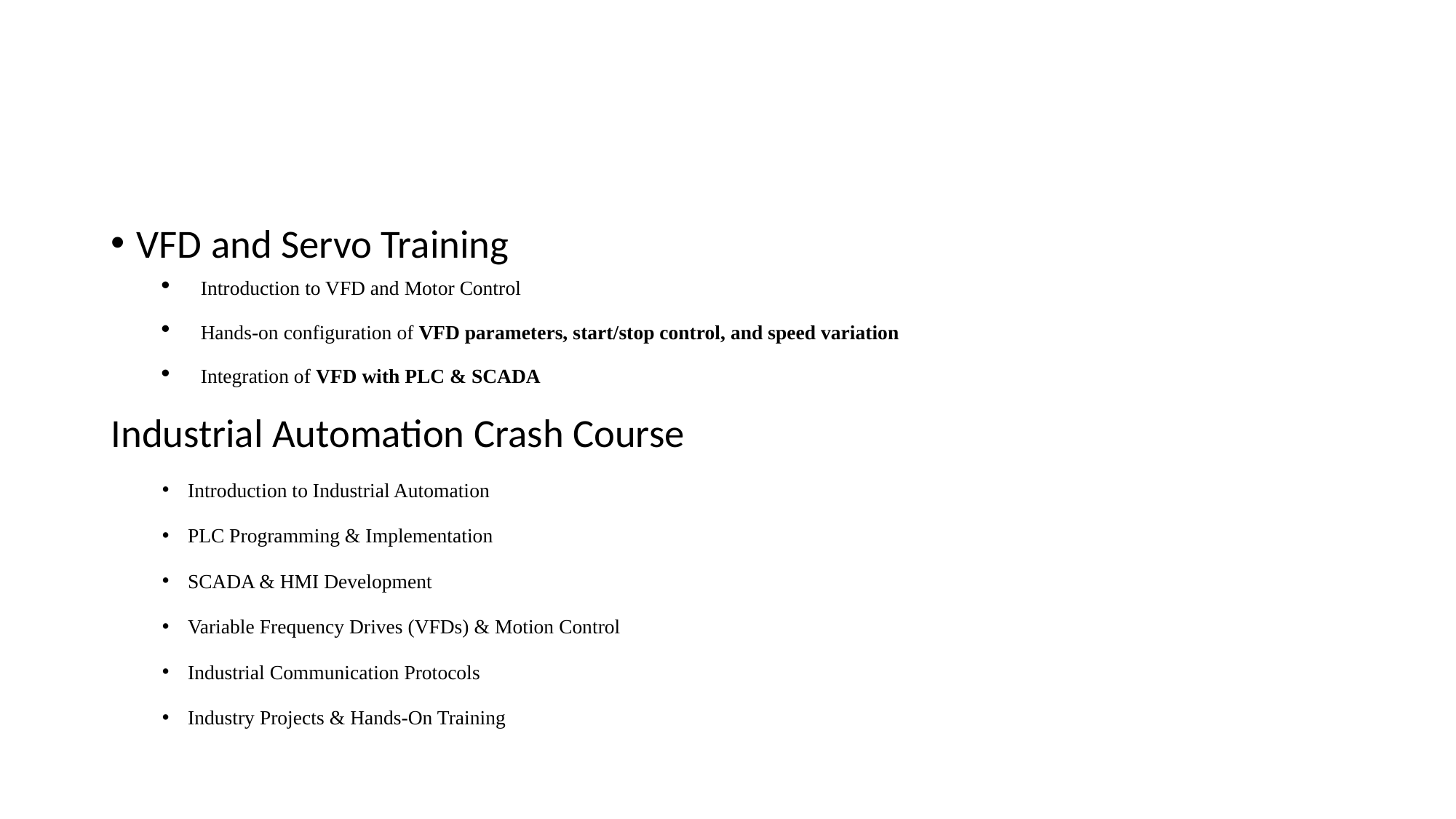

#
VFD and Servo Training
Introduction to VFD and Motor Control
Hands-on configuration of VFD parameters, start/stop control, and speed variation
Integration of VFD with PLC & SCADA
Industrial Automation Crash Course
Introduction to Industrial Automation
PLC Programming & Implementation
SCADA & HMI Development
Variable Frequency Drives (VFDs) & Motion Control
Industrial Communication Protocols
Industry Projects & Hands-On Training